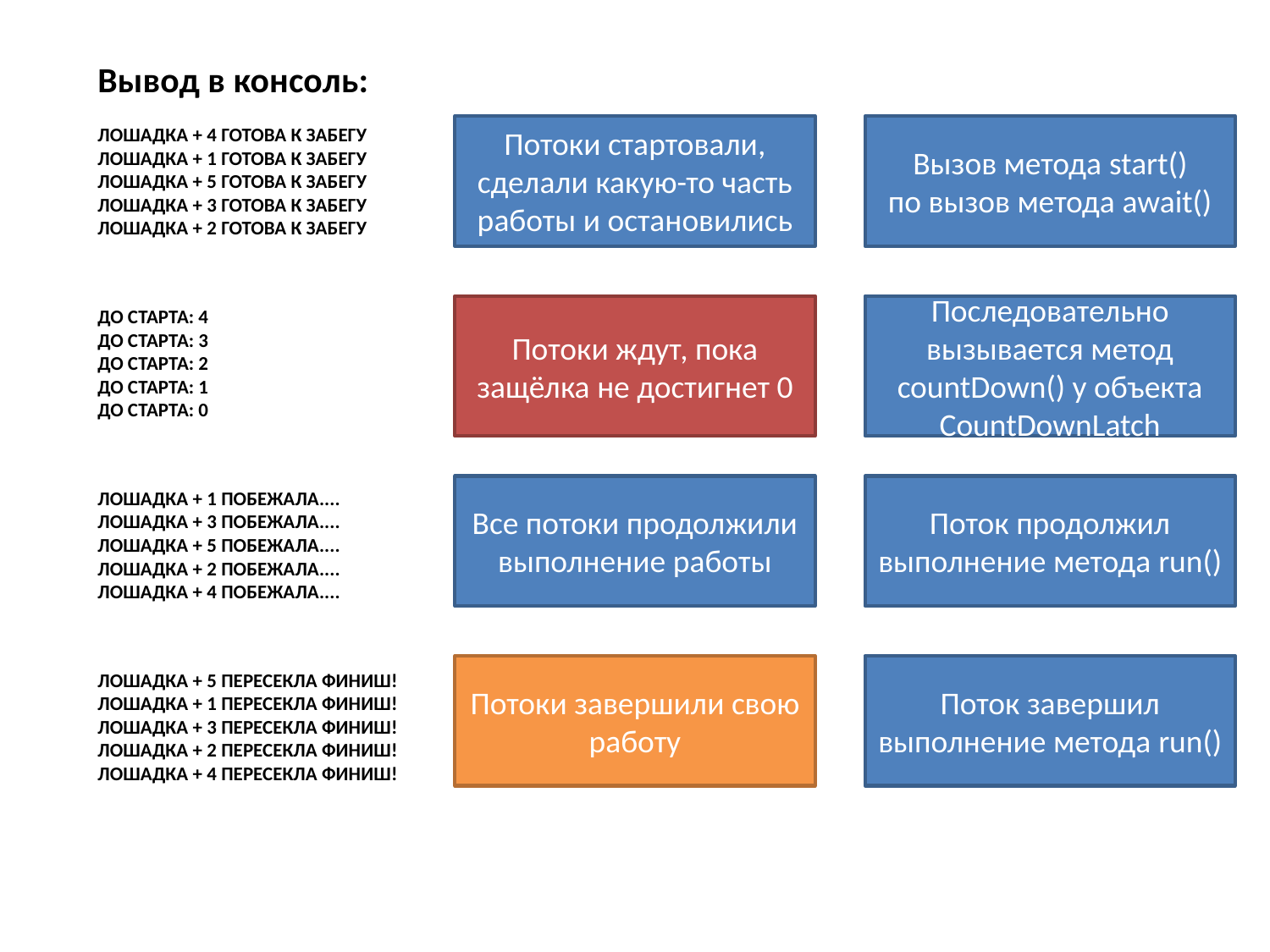

Вывод в консоль:
# Лошадка + 4 готова к забегу Лошадка + 1 готова к забегу Лошадка + 5 готова к забегу Лошадка + 3 готова к забегу Лошадка + 2 готова к забегу До старта: 4 До старта: 3 До старта: 2 До старта: 1 До старта: 0 Лошадка + 1 побежала.... Лошадка + 3 побежала.... Лошадка + 5 побежала.... Лошадка + 2 побежала.... Лошадка + 4 побежала.... Лошадка + 5 пересекла финиш! Лошадка + 1 пересекла финиш! Лошадка + 3 пересекла финиш! Лошадка + 2 пересекла финиш! Лошадка + 4 пересекла финиш!
Потоки стартовали, сделали какую-то часть работы и остановились
Вызов метода start()
по вызов метода await()
Потоки ждут, пока защёлка не достигнет 0
Последовательно вызывается метод countDown() у объекта CountDownLatch
Все потоки продолжили выполнение работы
Поток продолжил выполнение метода run()
Потоки завершили свою работу
Поток завершил выполнение метода run()